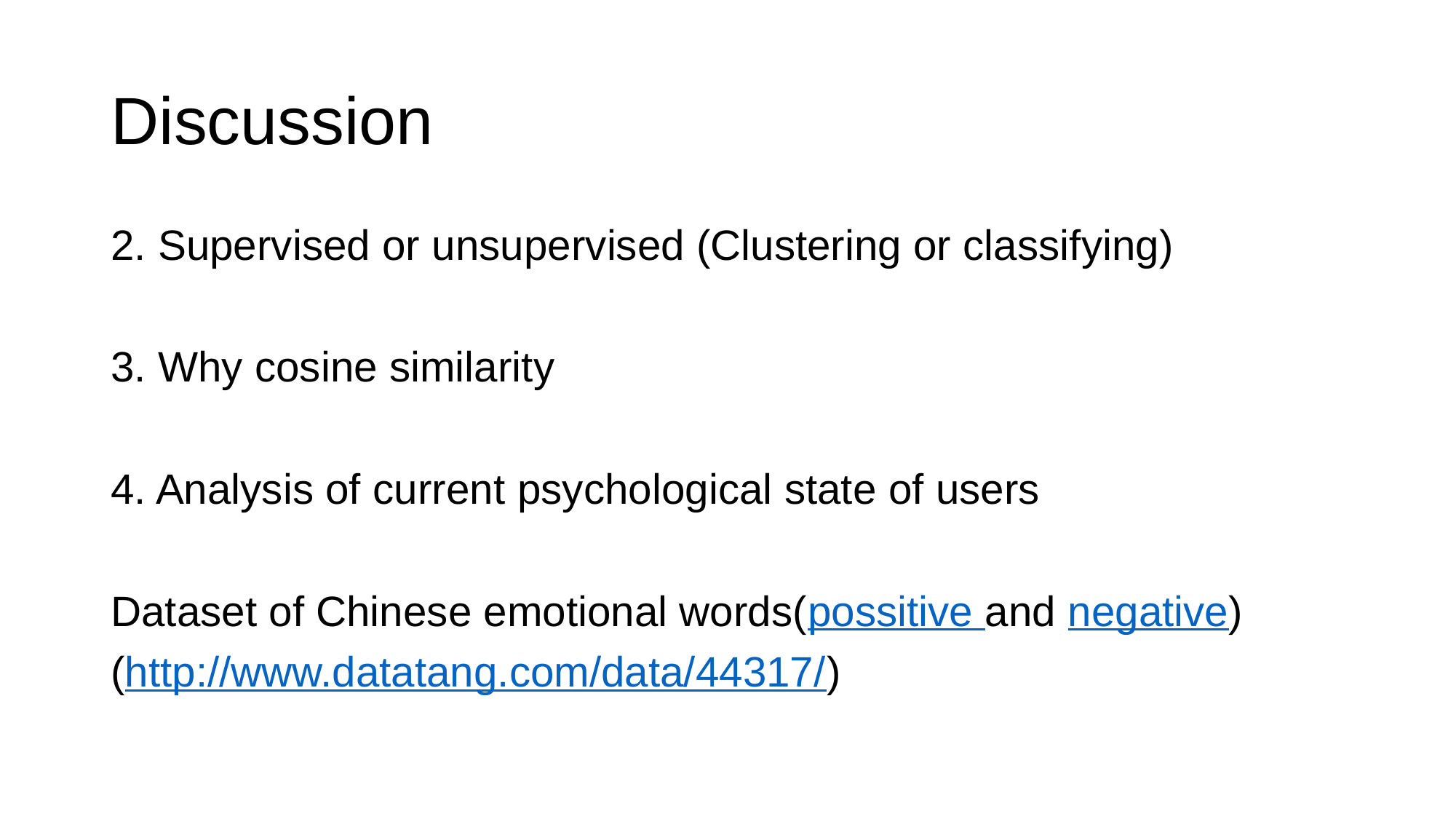

# Discussion
2. Supervised or unsupervised (Clustering or classifying)

3. Why cosine similarity

4. Analysis of current psychological state of users

Dataset of Chinese emotional words(possitive and negative)
(http://www.datatang.com/data/44317/)